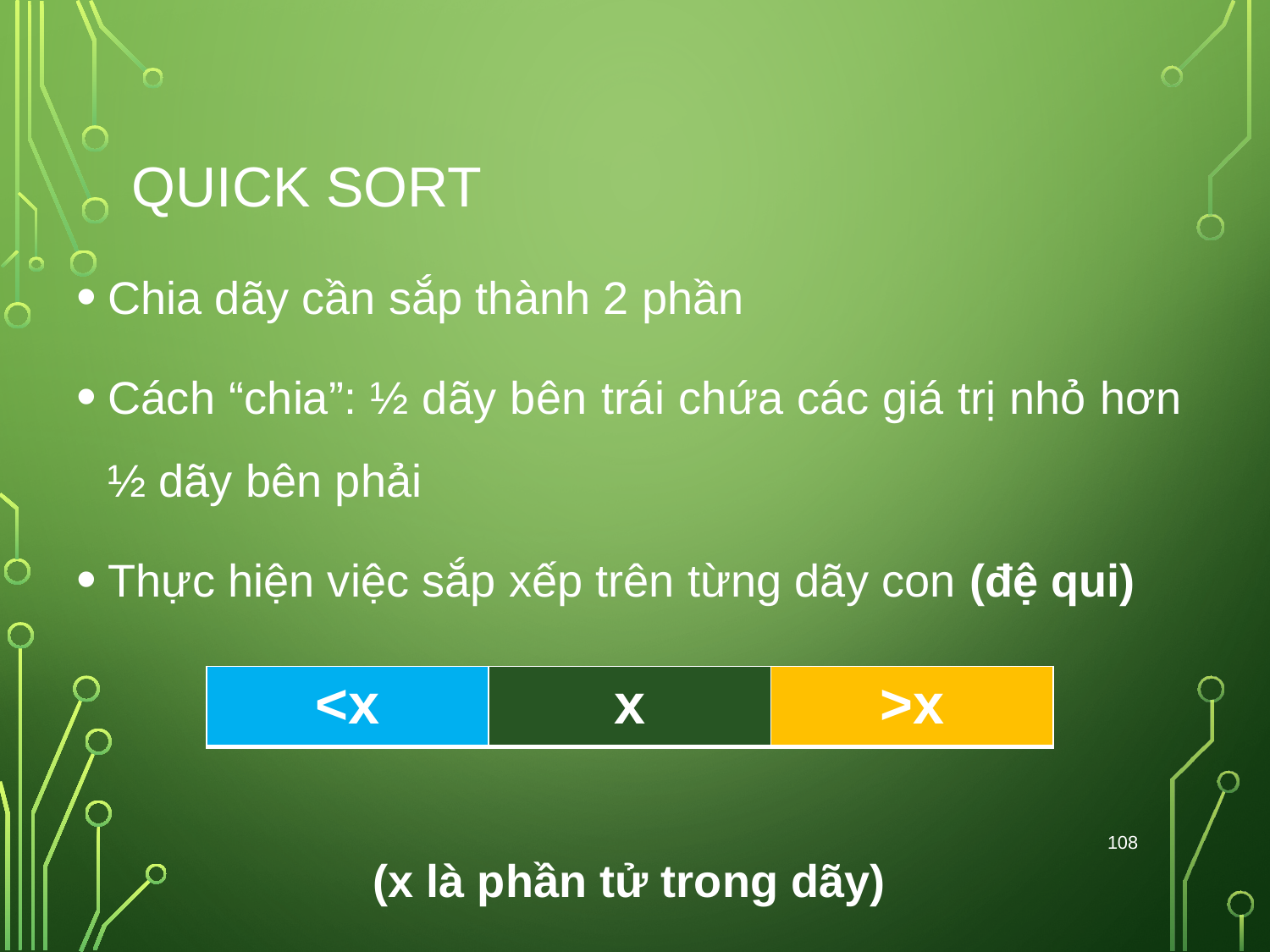

# Quick sort
Chia dãy cần sắp thành 2 phần
Cách “chia”: ½ dãy bên trái chứa các giá trị nhỏ hơn ½ dãy bên phải
Thực hiện việc sắp xếp trên từng dãy con (đệ qui)

(x là phần tử trong dãy)

| <x | x | >x |
| --- | --- | --- |
108